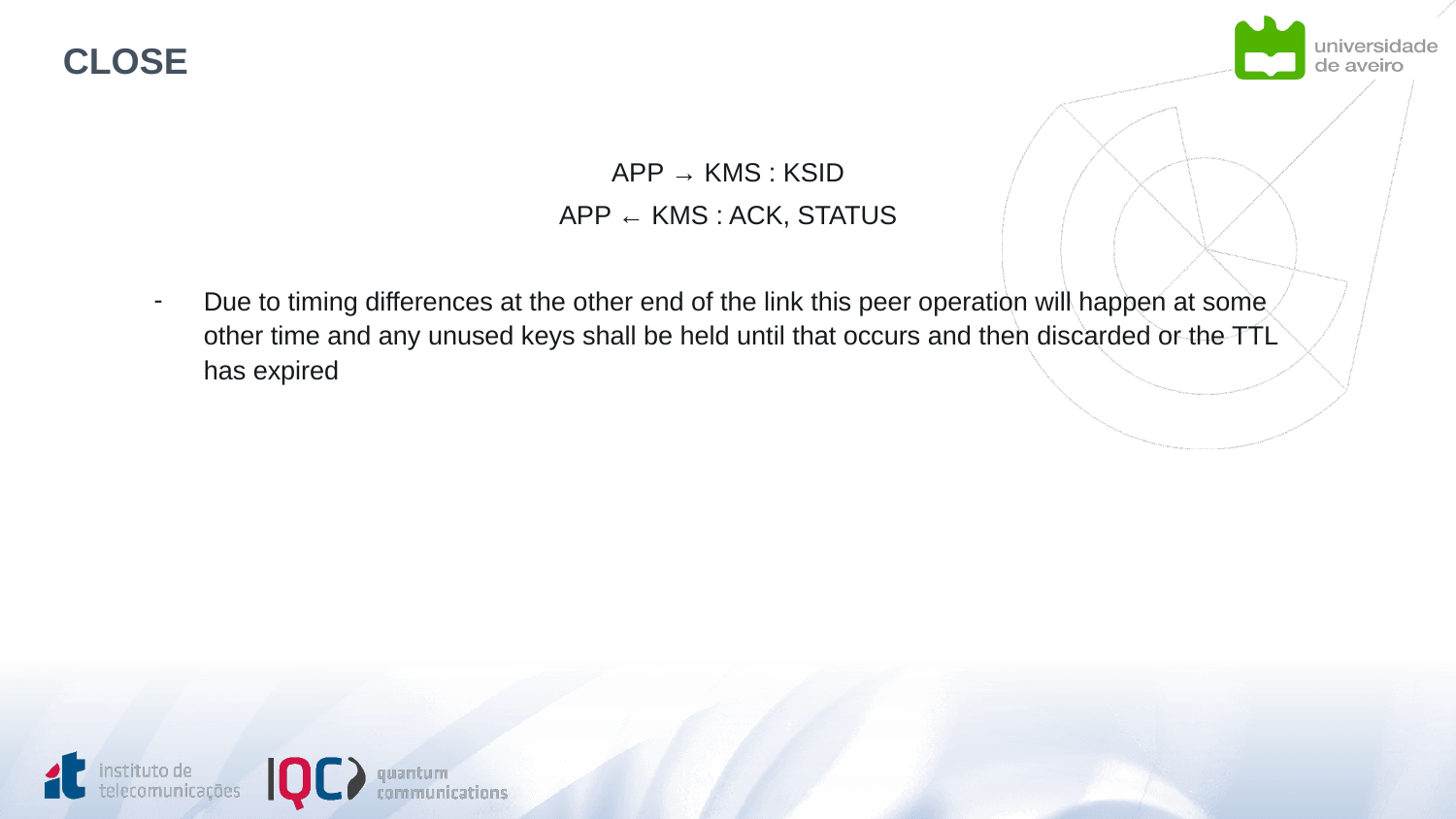

# CLOSE
APP → KMS : KSID
APP ← KMS : ACK, STATUS

Due to timing differences at the other end of the link this peer operation will happen at some other time and any unused keys shall be held until that occurs and then discarded or the TTL has expired